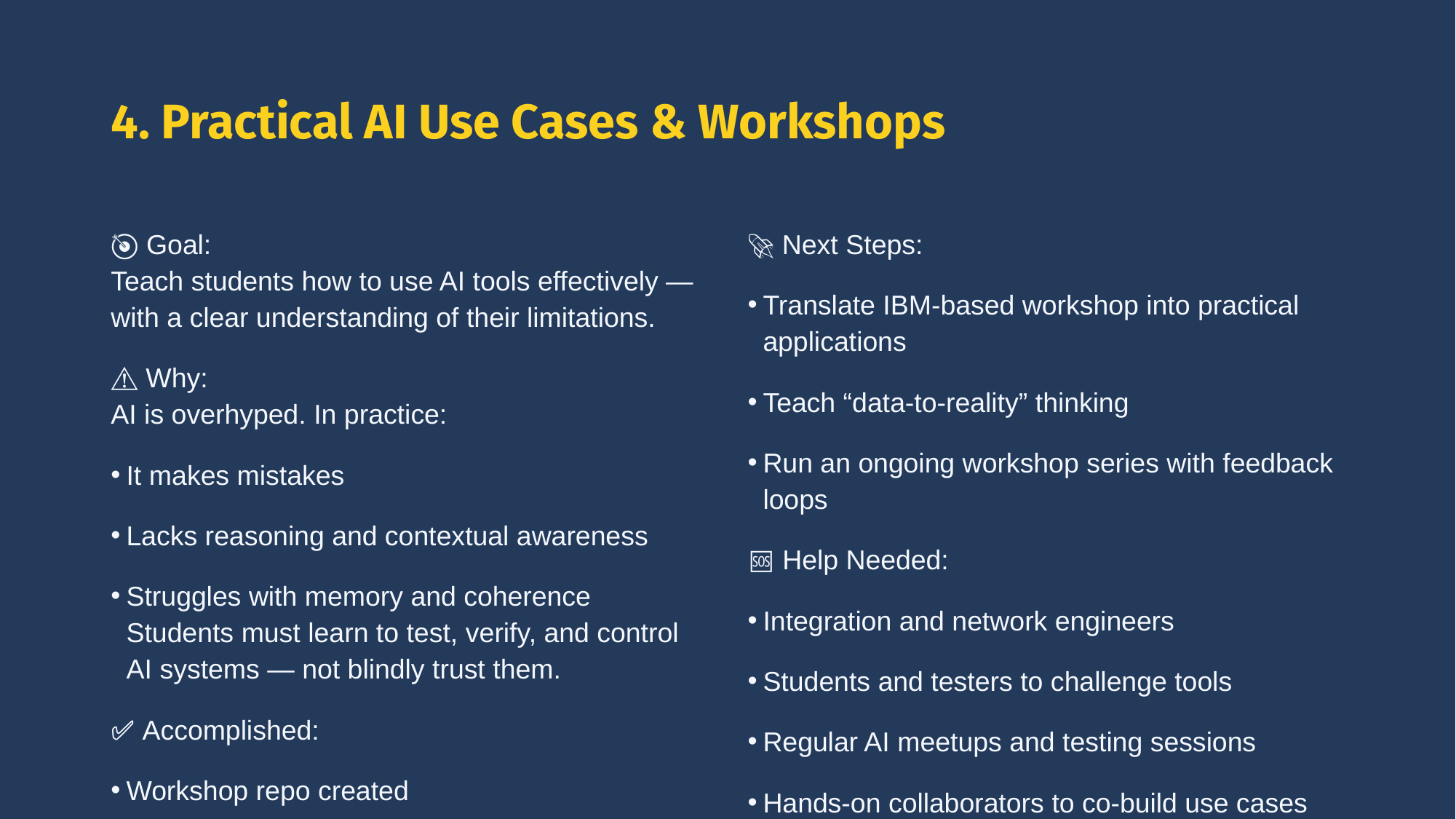

# 4. Practical AI Use Cases & Workshops
🎯 Goal:
Teach students how to use AI tools effectively — with a clear understanding of their limitations.
⚠️ Why:
AI is overhyped. In practice:
It makes mistakes
Lacks reasoning and contextual awareness
Struggles with memory and coherence
Students must learn to test, verify, and control AI systems — not blindly trust them.
✅ Accomplished:
Workshop repo created
First sessions delivered
Failures (e.g. Knopenkoning, Inchainge) revealed limitations
🚀 Next Steps:
Translate IBM-based workshop into practical applications
Teach “data-to-reality” thinking
Run an ongoing workshop series with feedback loops
🆘 Help Needed:
Integration and network engineers
Students and testers to challenge tools
Regular AI meetups and testing sessions
Hands-on collaborators to co-build use cases